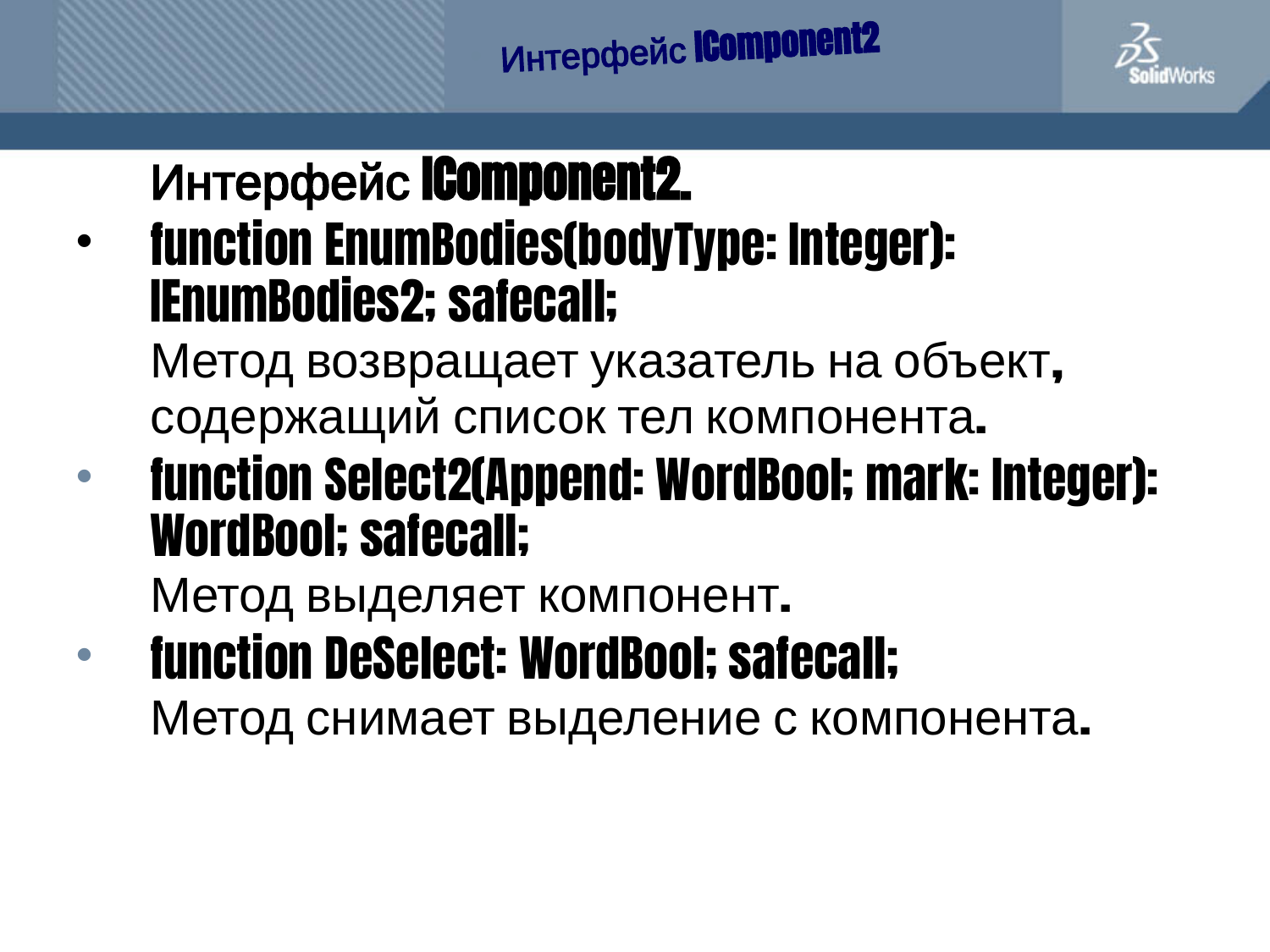

Интерфейс IComponent2
	Интерфейс IComponent2.
function EnumBodies(bodyType: Integer): IEnumBodies2; safecall;
Метод возвращает указатель на объект, содержащий список тел компонента.
function Select2(Append: WordBool; mark: Integer): WordBool; safecall;
Метод выделяет компонент.
function DeSelect: WordBool; safecall;
Метод снимает выделение с компонента.